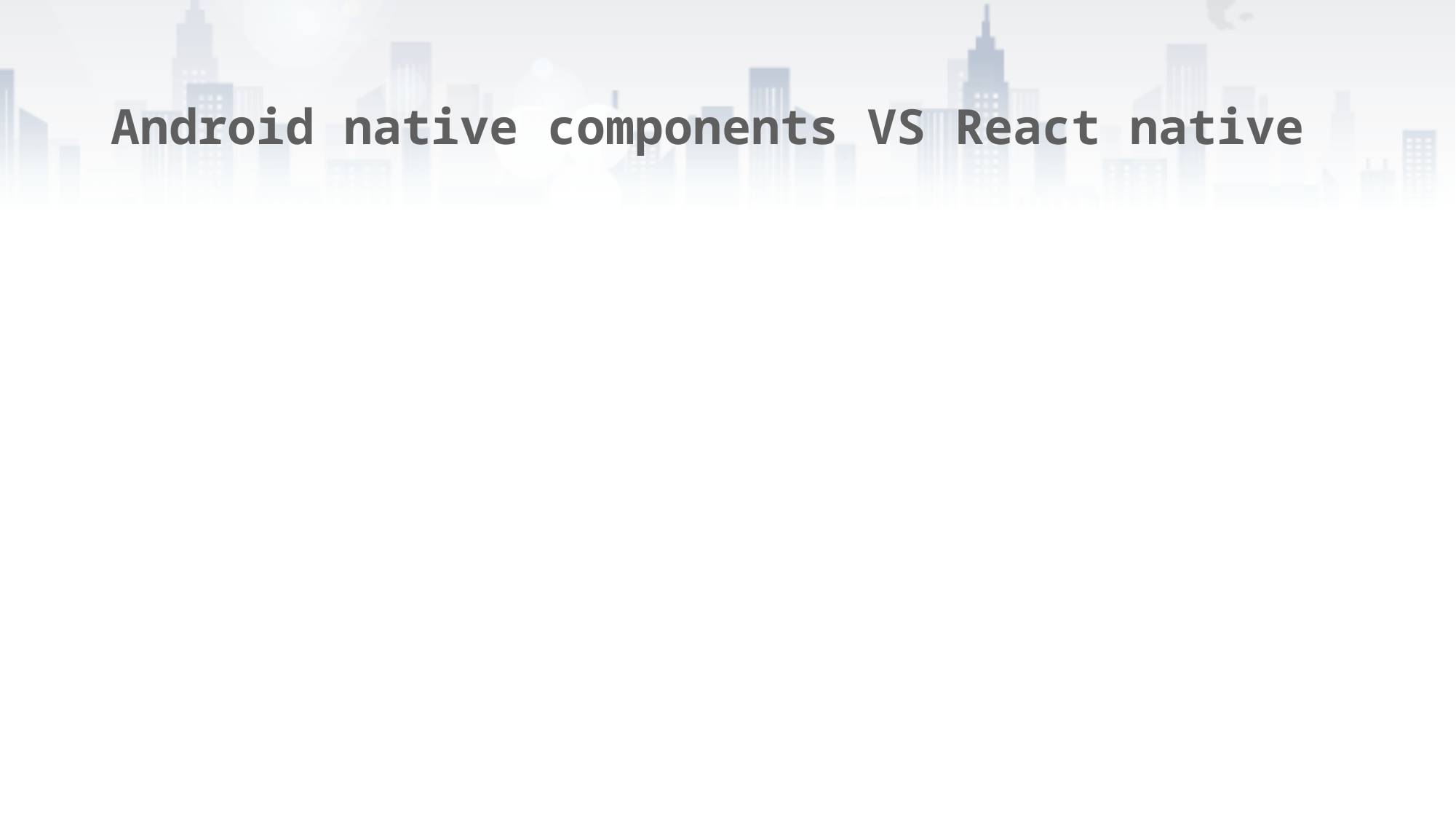

# Android native components VS React native